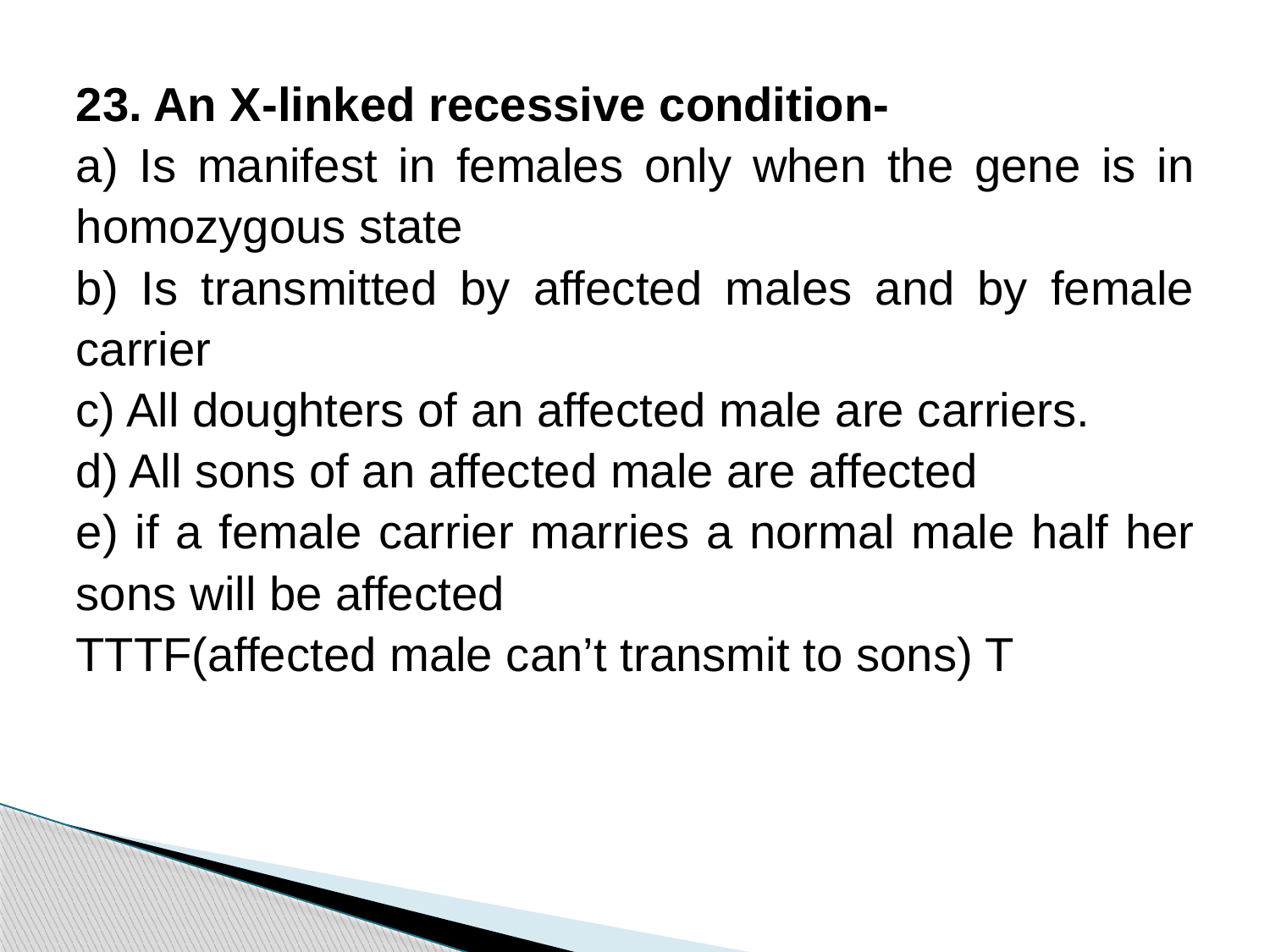

23. An X-linked recessive condition-
a) Is manifest in females only when the gene is in homozygous state
b) Is transmitted by affected males and by female carrier
c) All doughters of an affected male are carriers.
d) All sons of an affected male are affected
e) if a female carrier marries a normal male half her sons will be affected
TTTF(affected male can’t transmit to sons) T